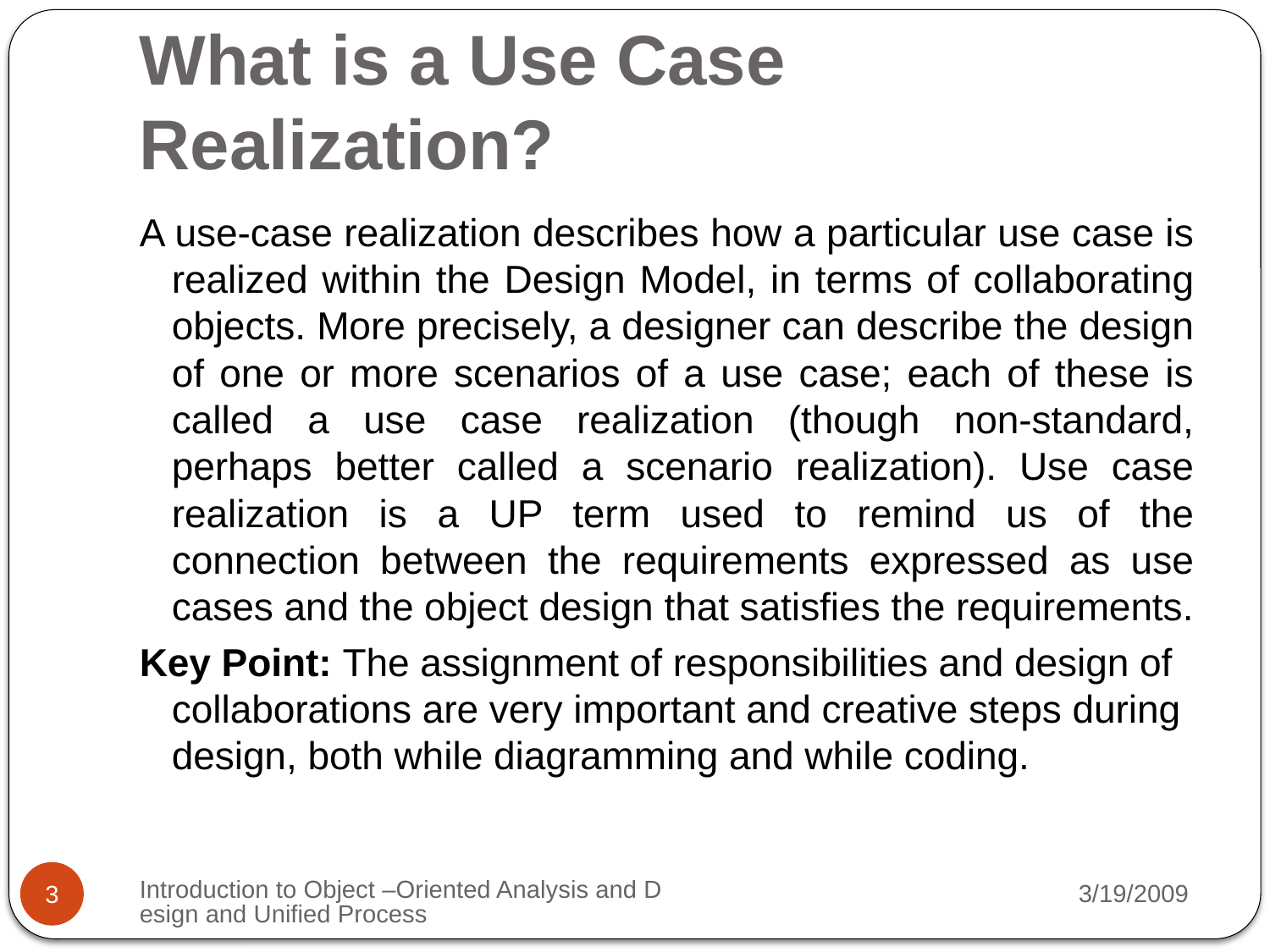

# What is a Use Case Realization?
A use-case realization describes how a particular use case is realized within the Design Model, in terms of collaborating objects. More precisely, a designer can describe the design of one or more scenarios of a use case; each of these is called a use case realization (though non-standard, perhaps better called a scenario realization). Use case realization is a UP term used to remind us of the connection between the requirements expressed as use cases and the object design that satisfies the requirements.
Key Point: The assignment of responsibilities and design of collaborations are very important and creative steps during design, both while diagramming and while coding.

Introduction to Object –Oriented Analysis and Design and Unified Process
3/19/2009
3